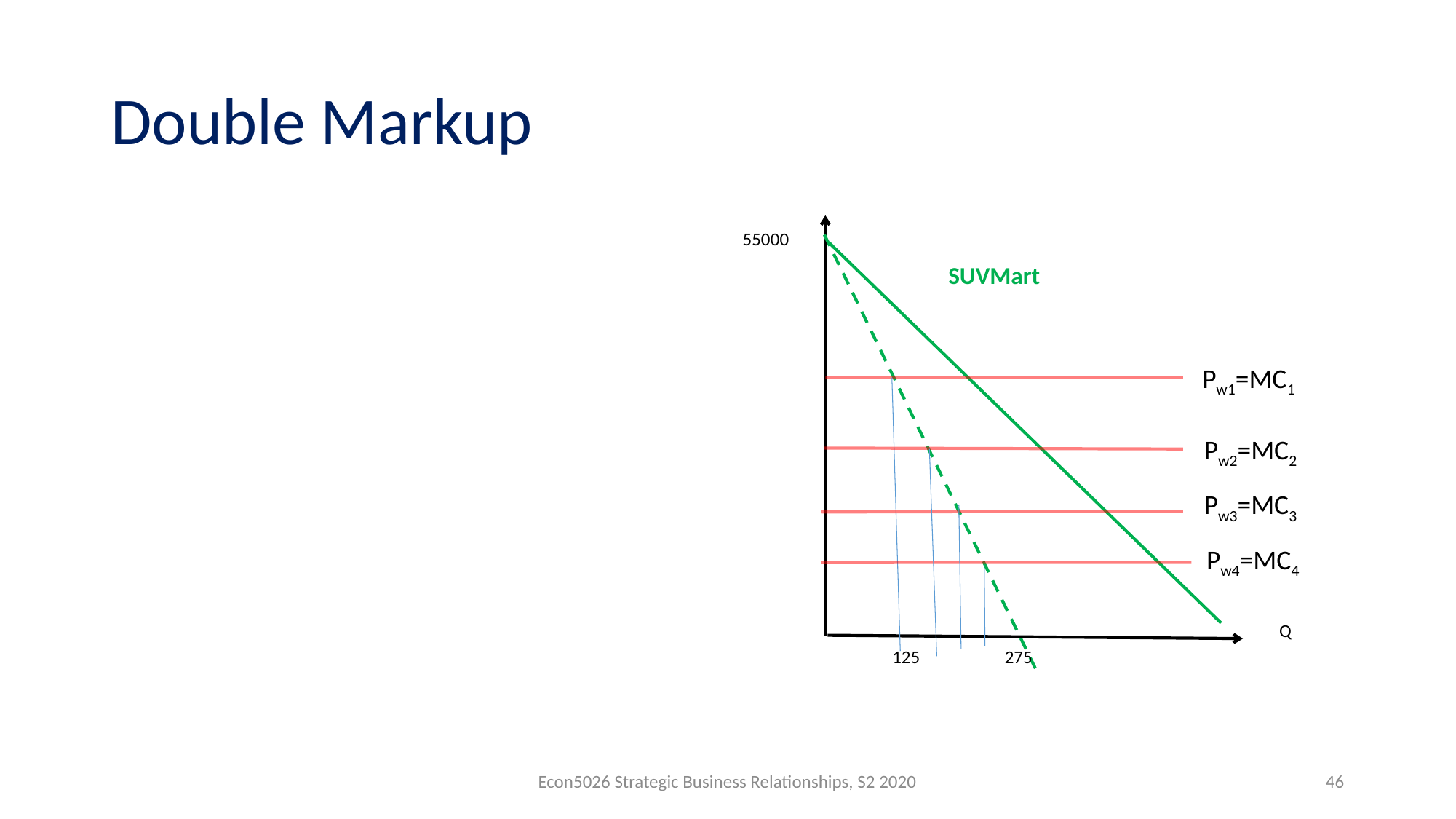

# Double Markup
55000
SUVMart
Pw1=MC1
Pw2=MC2
Pw3=MC3
Pw4=MC4
Q
125
275
Econ5026 Strategic Business Relationships, S2 2020
46